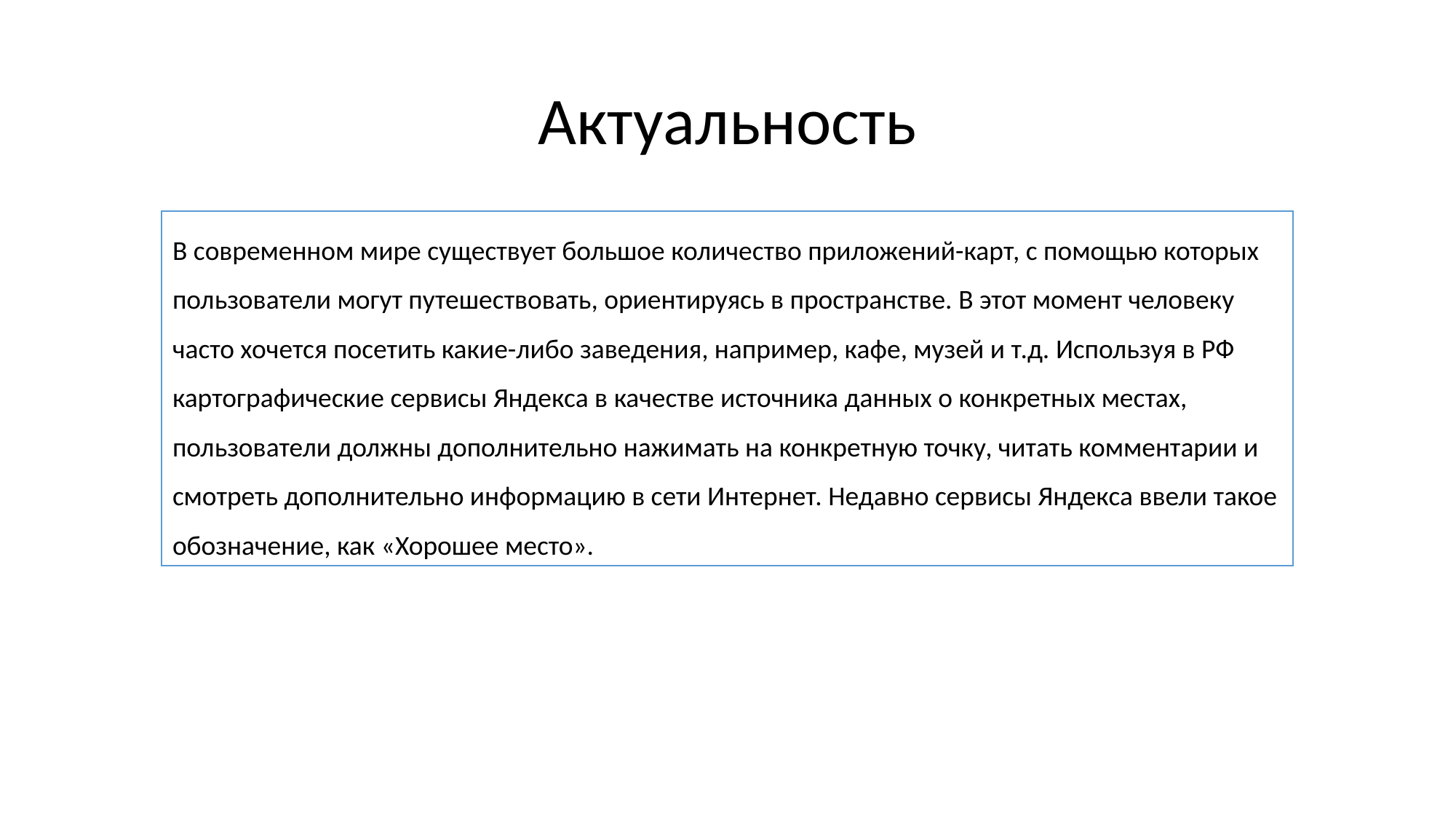

# Актуальность
В современном мире существует большое количество приложений-карт, с помощью которых пользователи могут путешествовать, ориентируясь в пространстве. В этот момент человеку часто хочется посетить какие-либо заведения, например, кафе, музей и т.д. Используя в РФ картографические сервисы Яндекса в качестве источника данных о конкретных местах, пользователи должны дополнительно нажимать на конкретную точку, читать комментарии и смотреть дополнительно информацию в сети Интернет. Недавно сервисы Яндекса ввели такое обозначение, как «Хорошее место».